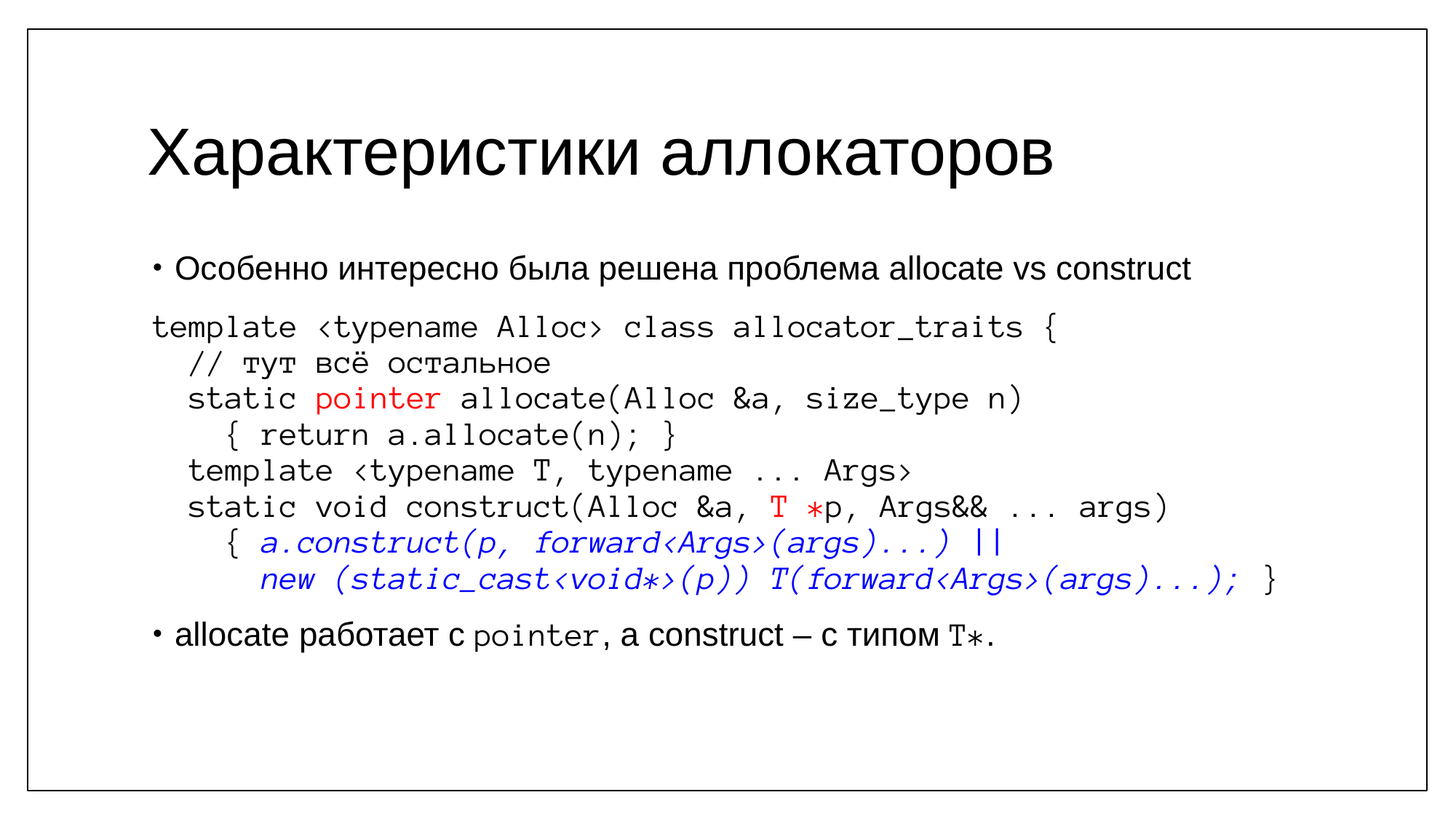

# Характеристики аллокаторов
Особенно интересно была решена проблема allocate vs construct
template <typename Alloc> class allocator_traits {
  // тут всё остальное
  static pointer allocate(Alloc &a, size_type n)
    { return a.allocate(n); }
  template <typename T, typename ... Args>
  static void construct(Alloc &a, T *p, Args&& ... args)
    { a.construct(p, forward<Args>(args)...) ||
      new (static_cast<void*>(p)) T(forward<Args>(args)...); }
allocate работает с pointer, а construct – с типом T*.